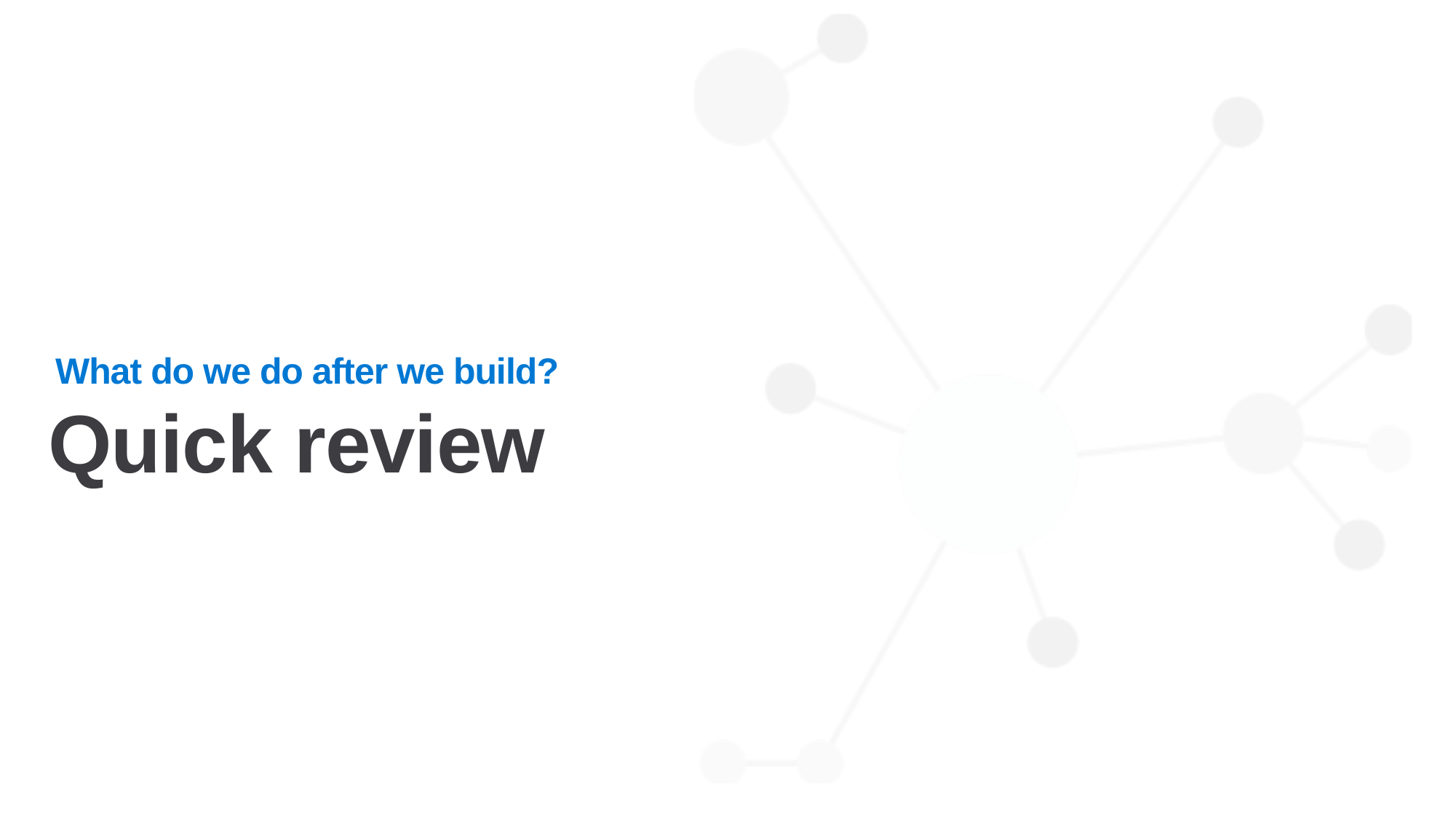

What do we do after we build?
# Quick review